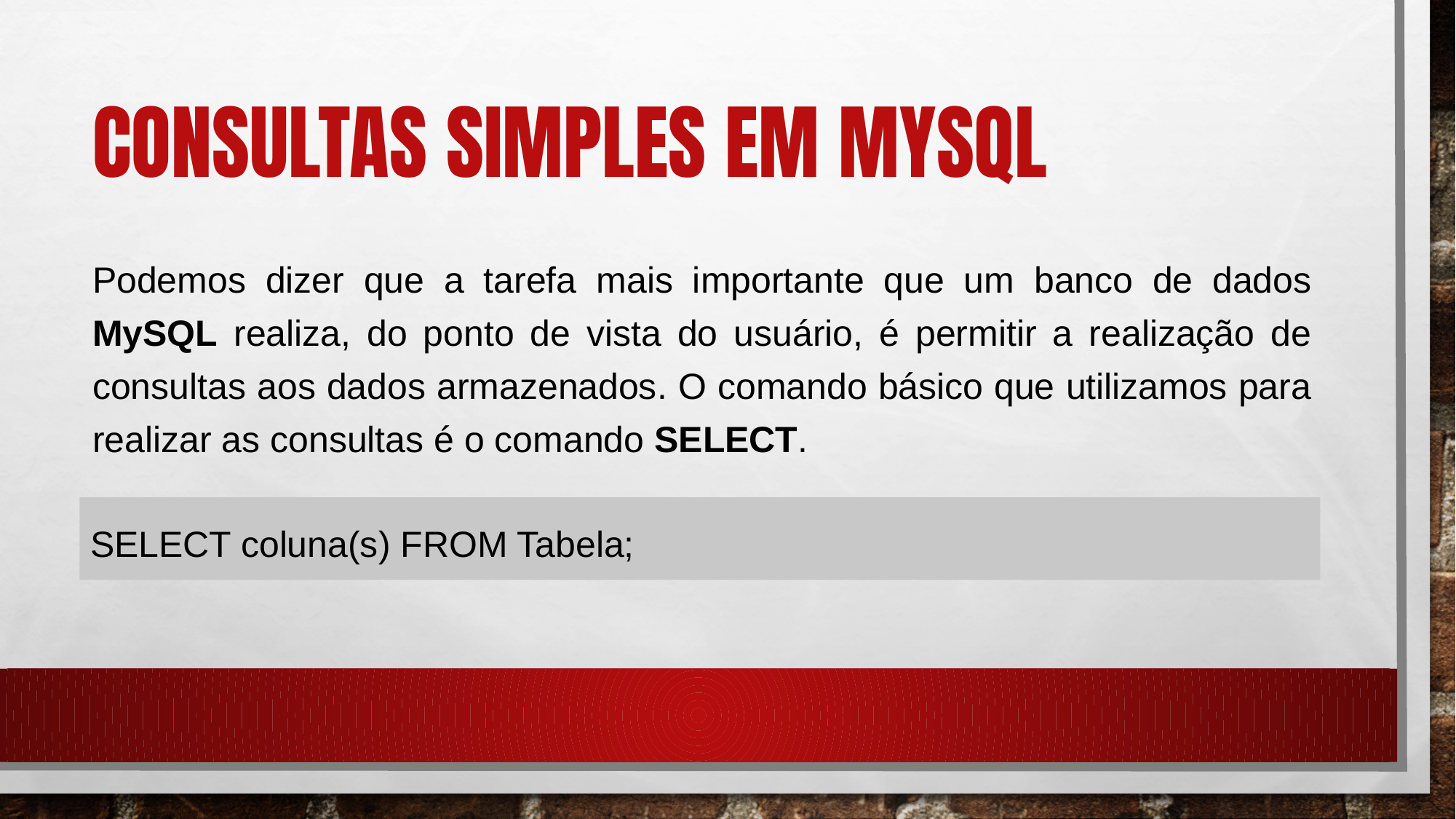

# Consultas Simples em MySQL
Podemos dizer que a tarefa mais importante que um banco de dados MySQL realiza, do ponto de vista do usuário, é permitir a realização de consultas aos dados armazenados. O comando básico que utilizamos para realizar as consultas é o comando SELECT.
SELECT coluna(s) FROM Tabela;